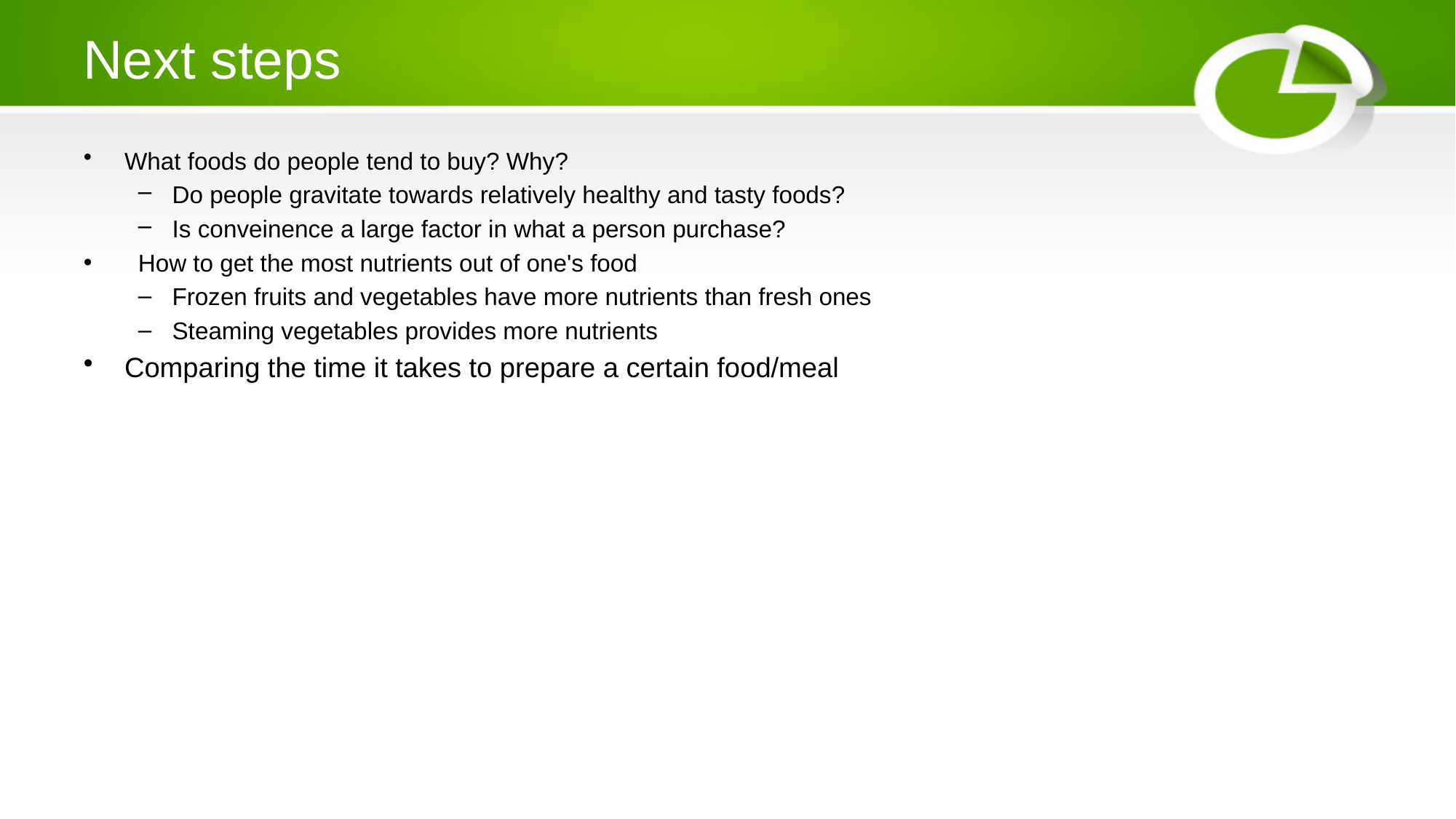

# Next steps
What foods do people tend to buy? Why?
Do people gravitate towards relatively healthy and tasty foods?
Is conveinence a large factor in what a person purchase?
How to get the most nutrients out of one's food
Frozen fruits and vegetables have more nutrients than fresh ones
Steaming vegetables provides more nutrients
Comparing the time it takes to prepare a certain food/meal